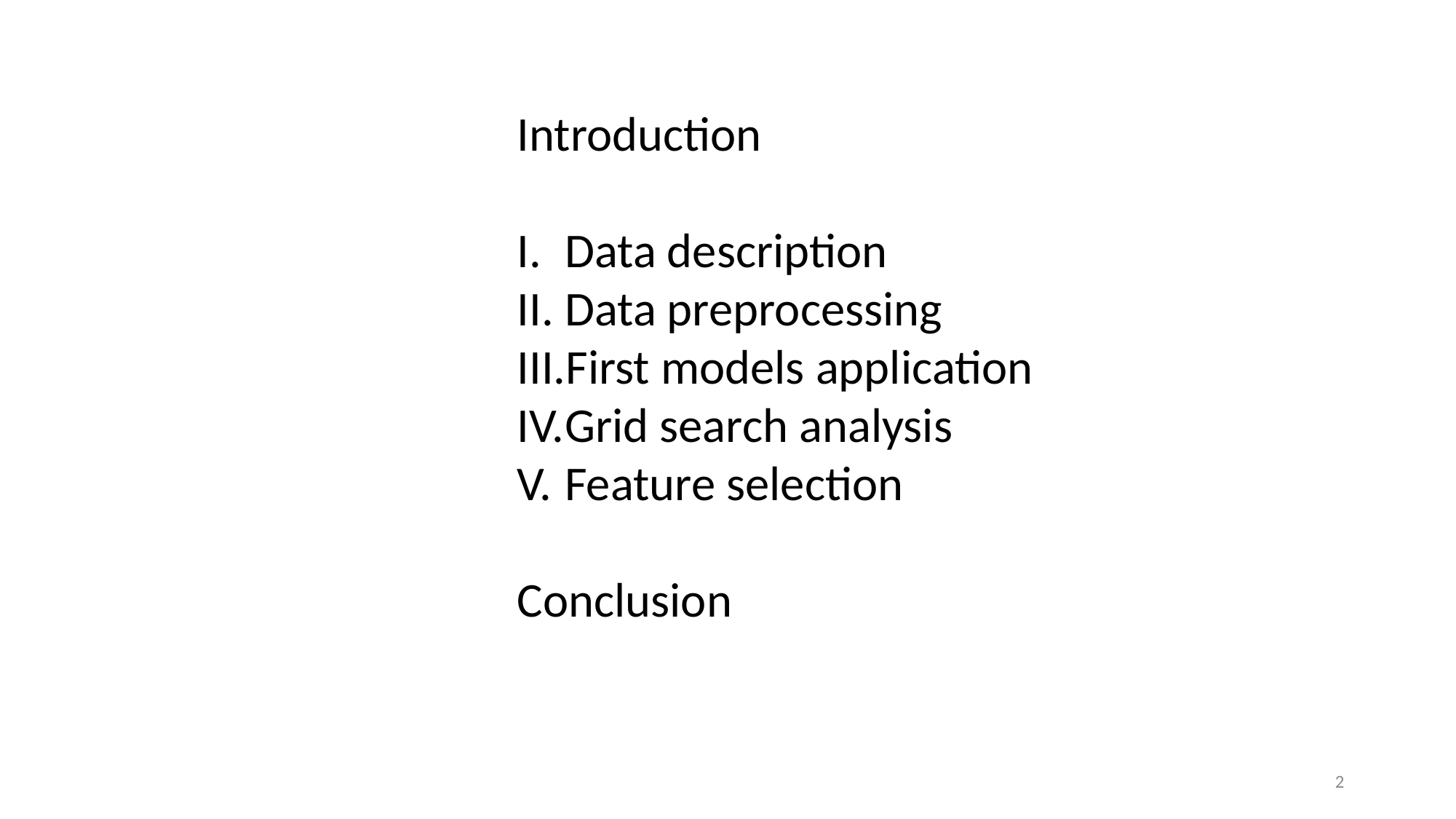

Introduction

Data description
Data preprocessing
First models application
Grid search analysis
Feature selection

Conclusion
2